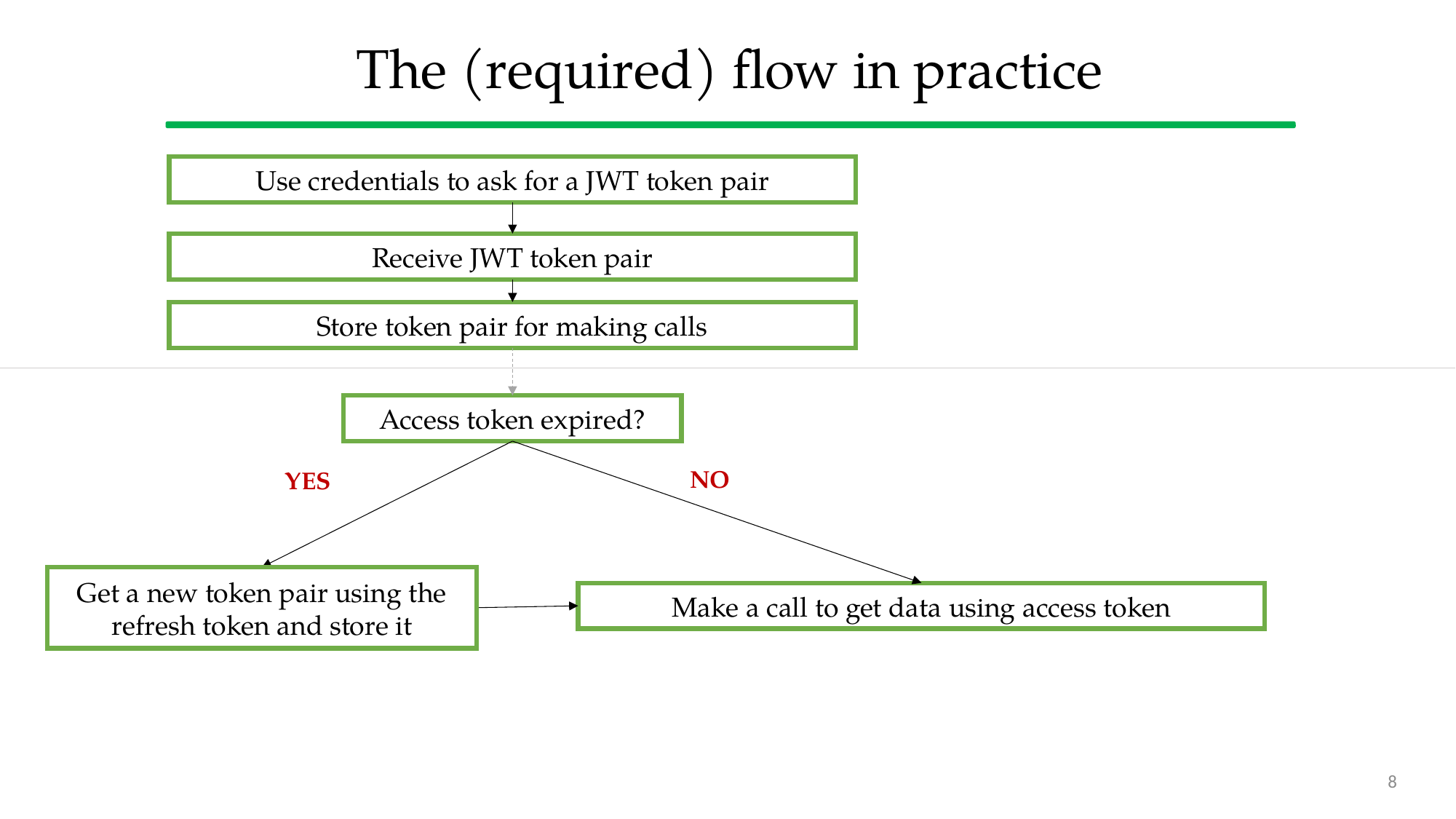

# The (required) flow in practice
Use credentials to ask for a JWT token pair
Receive JWT token pair
Store token pair for making calls
Access token expired?
NO
YES
Get a new token pair using the refresh token and store it
Make a call to get data using access token
8